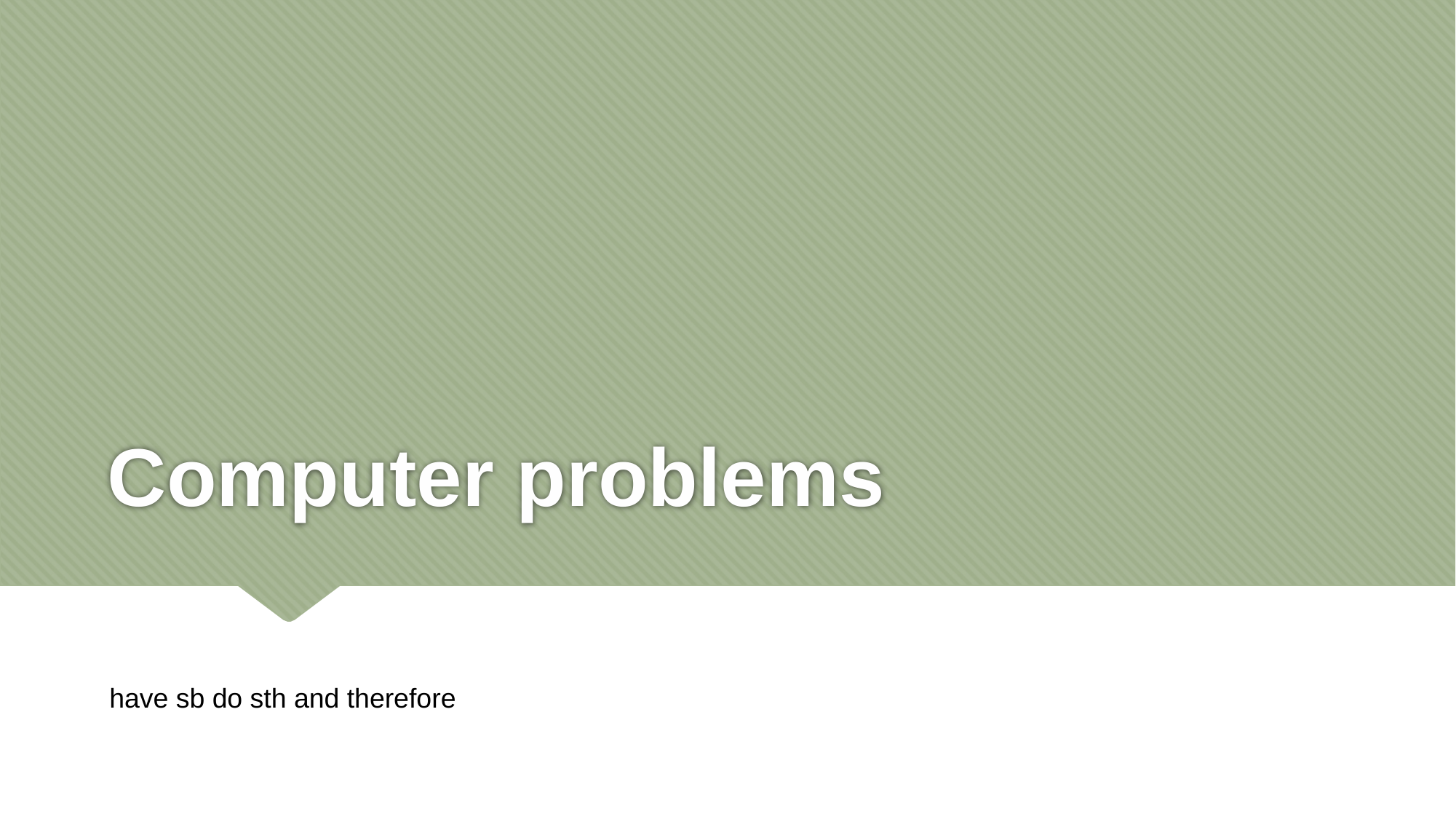

# Computer problems
have sb do sth and therefore